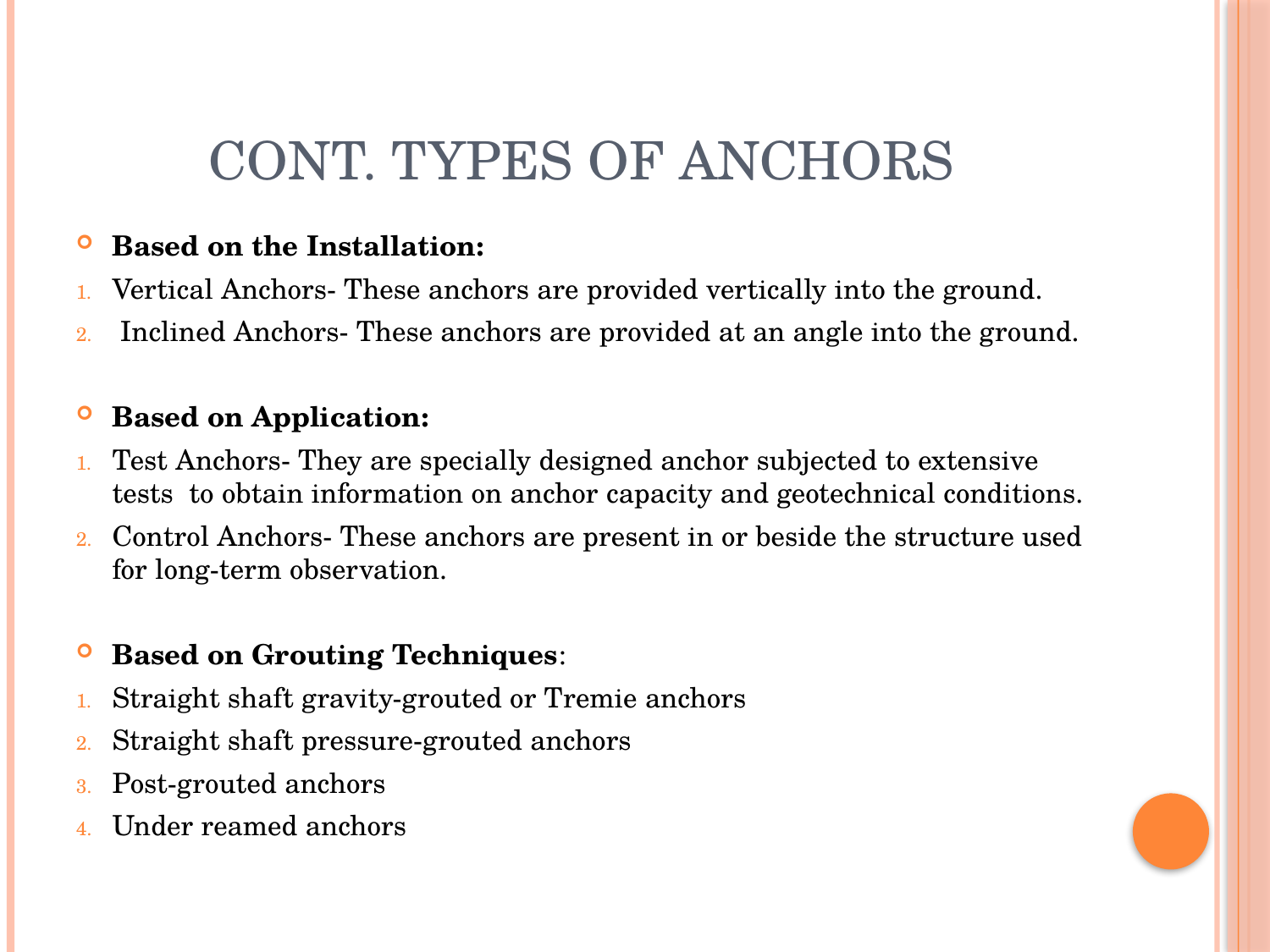

# Cont. TYPES OF ANCHORS
Based on the Installation:
Vertical Anchors- These anchors are provided vertically into the ground.
 Inclined Anchors- These anchors are provided at an angle into the ground.

Based on Application:
Test Anchors- They are specially designed anchor subjected to extensive tests  to obtain information on anchor capacity and geotechnical conditions.
Control Anchors- These anchors are present in or beside the structure used for long-term observation.

Based on Grouting Techniques:
Straight shaft gravity-grouted or Tremie anchors
Straight shaft pressure-grouted anchors
Post-grouted anchors
Under reamed anchors